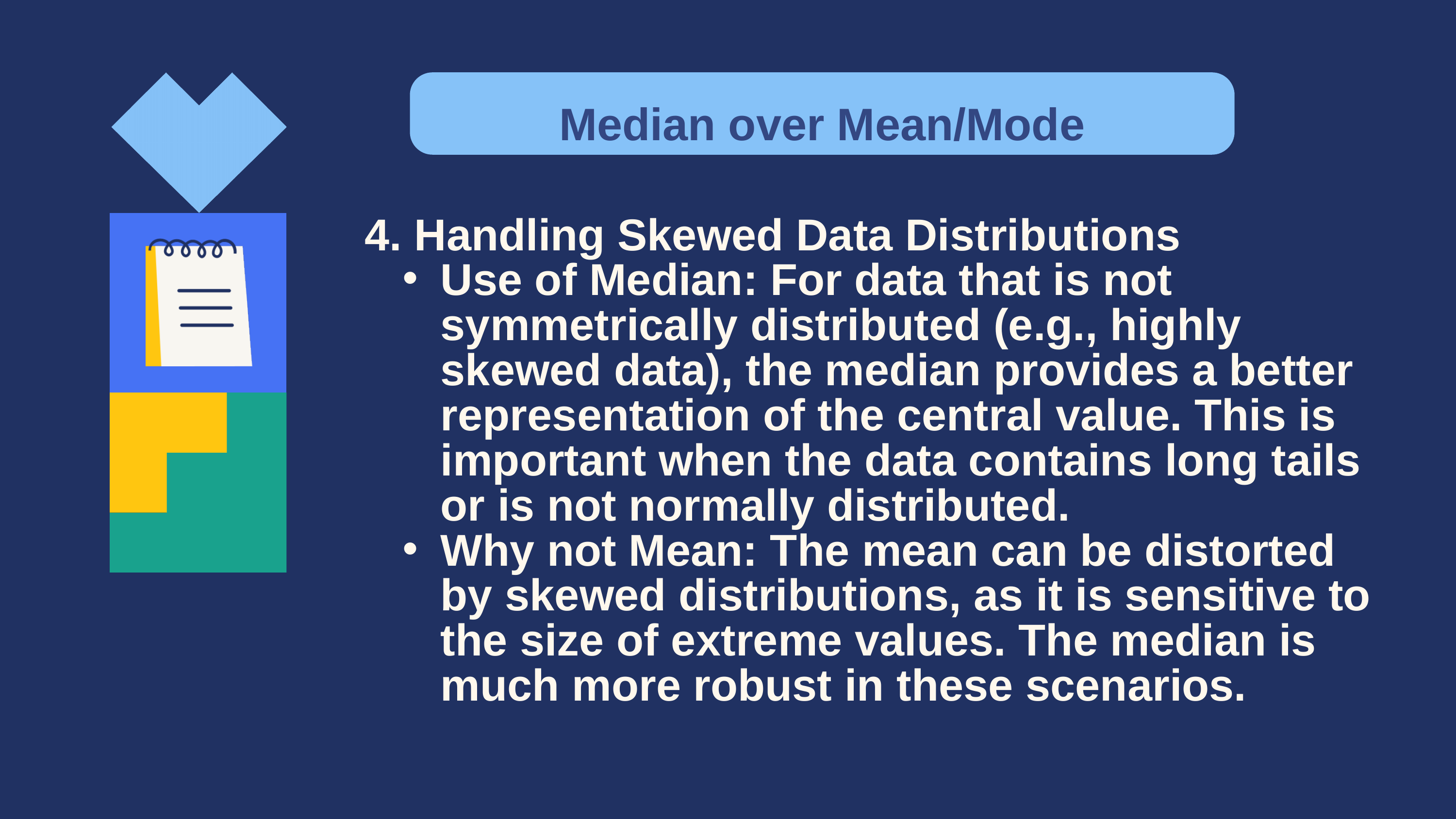

Median over Mean/Mode

4. Handling Skewed Data Distributions
Use of Median: For data that is not symmetrically distributed (e.g., highly skewed data), the median provides a better representation of the central value. This is important when the data contains long tails or is not normally distributed.
Why not Mean: The mean can be distorted by skewed distributions, as it is sensitive to the size of extreme values. The median is much more robust in these scenarios.